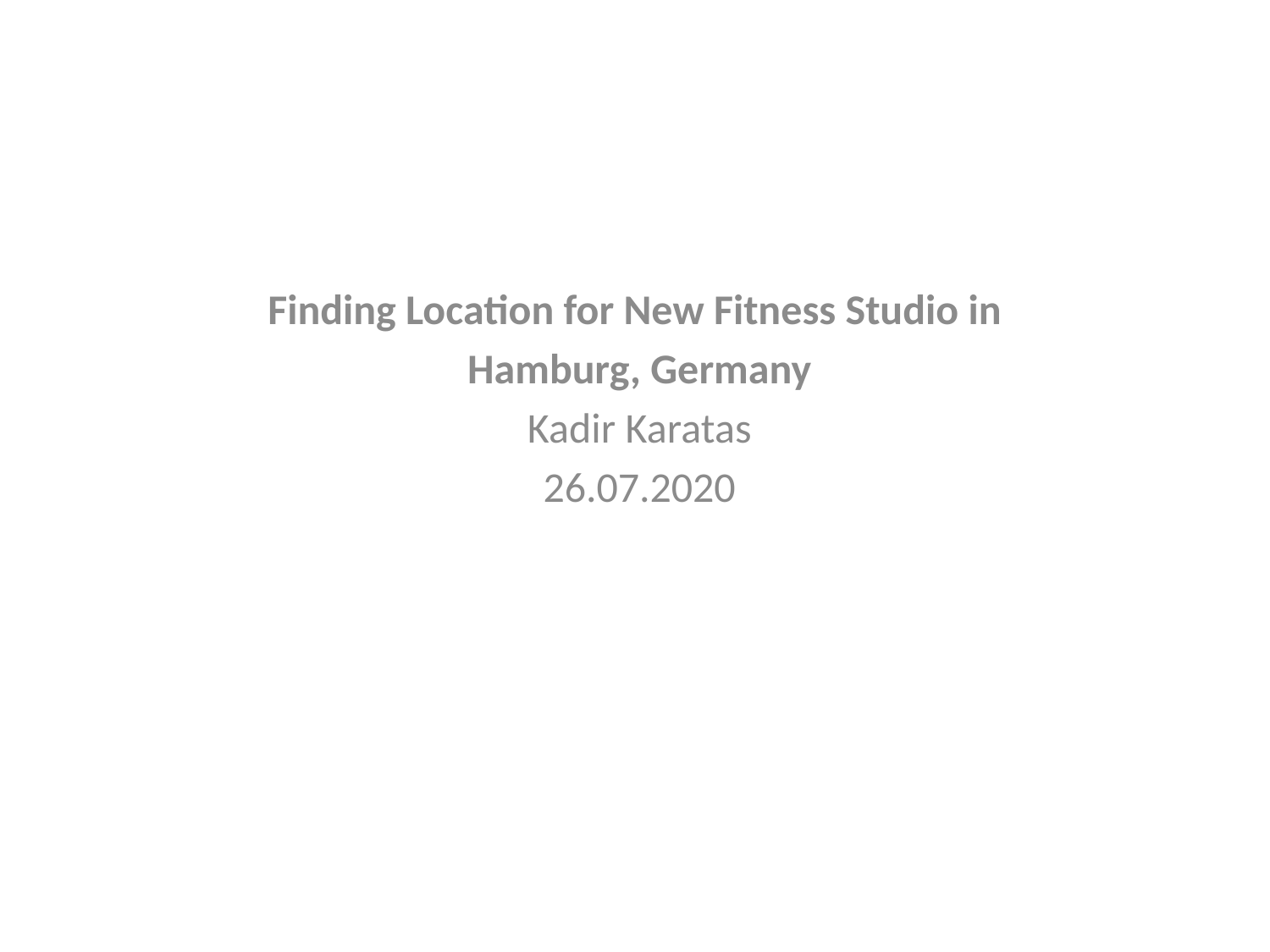

Finding Location for New Fitness Studio in
Hamburg, Germany
Kadir Karatas
26.07.2020